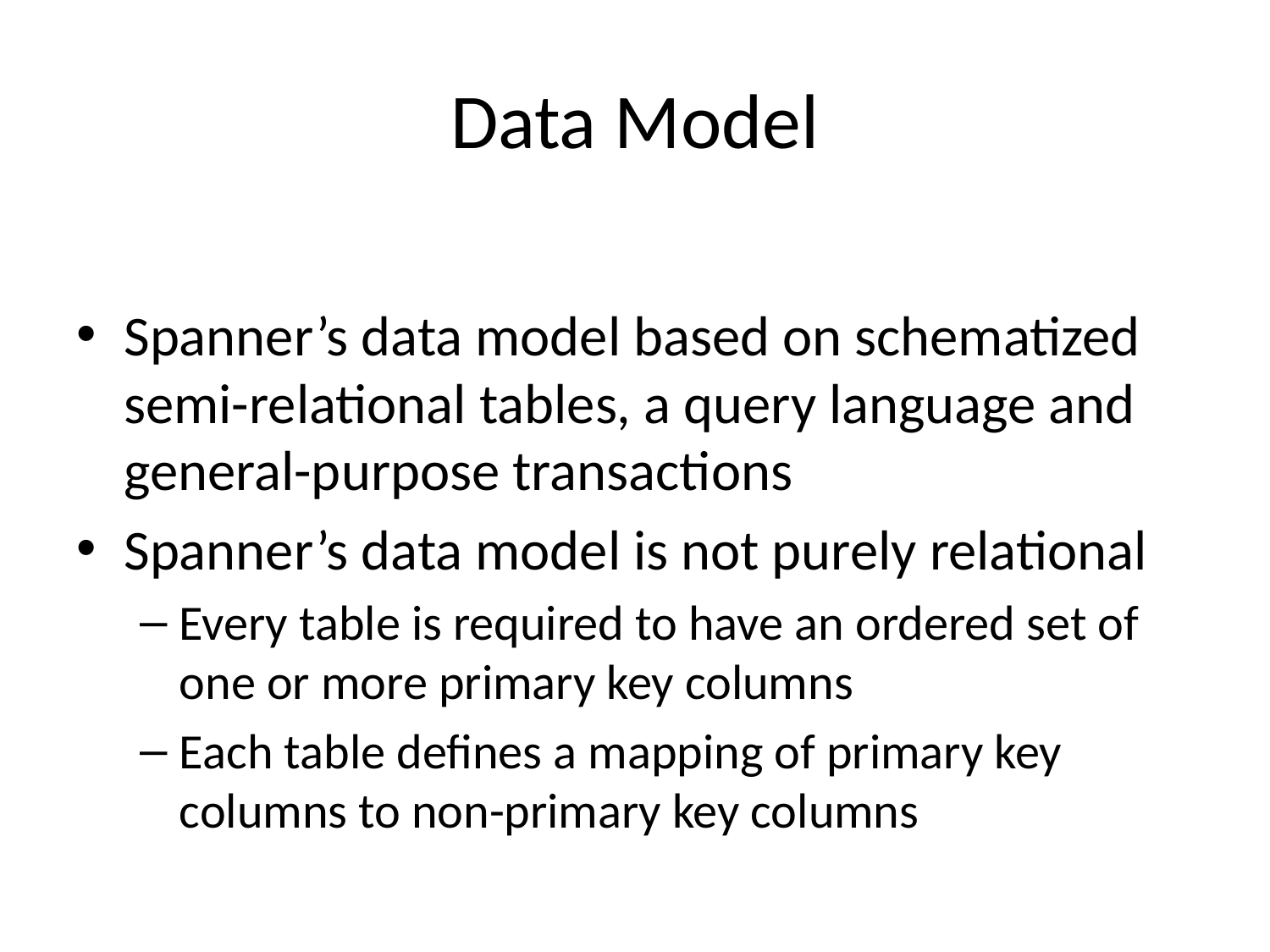

# Data Model

Spanner’s data model based on schematized semi-relational tables, a query language and general-purpose transactions
Spanner’s data model is not purely relational
Every table is required to have an ordered set of one or more primary key columns
Each table defines a mapping of primary key columns to non-primary key columns